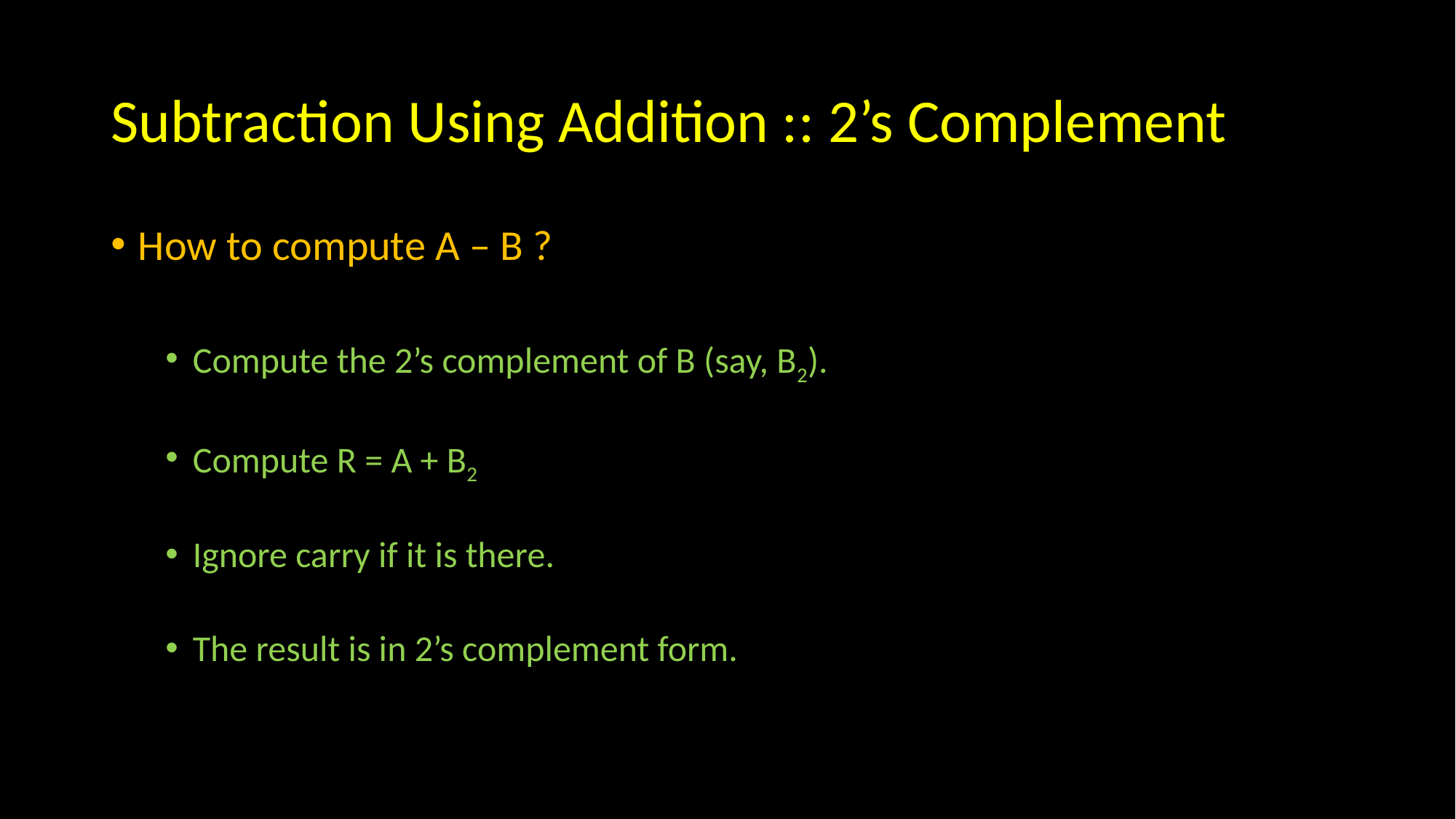

# Subtraction Using Addition :: 2’s Complement
How to compute A – B ?

Compute the 2’s complement of B (say, B2).

Compute R = A + B2

Ignore carry if it is there.

The result is in 2’s complement form.